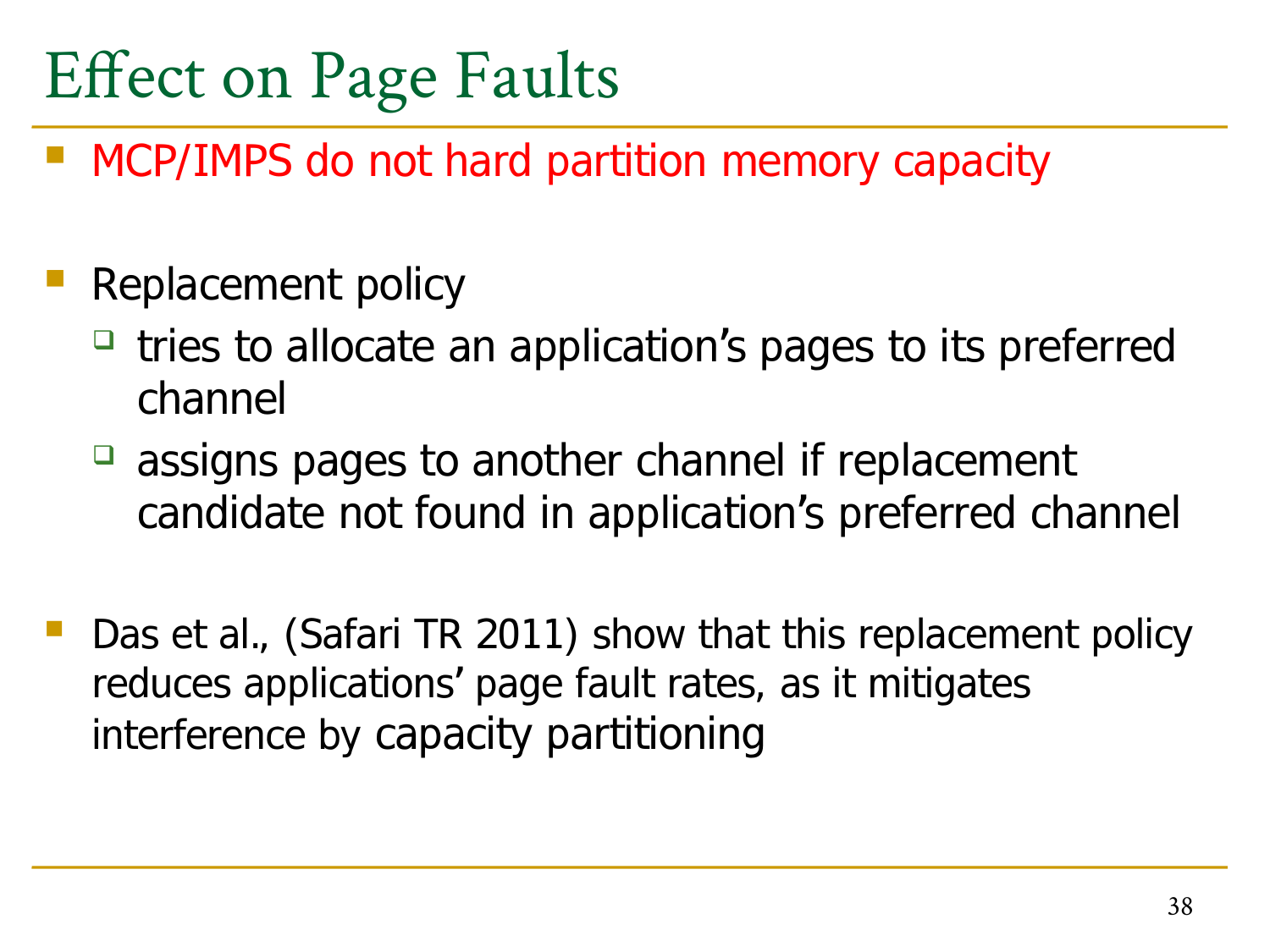

# Effect on Page Faults
MCP/IMPS do not hard partition memory capacity

Replacement policy
tries to allocate an application’s pages to its preferred channel
assigns pages to another channel if replacement candidate not found in application’s preferred channel

Das et al., (Safari TR 2011) show that this replacement policy  reduces applications’ page fault rates, as it mitigates interference by capacity partitioning

38